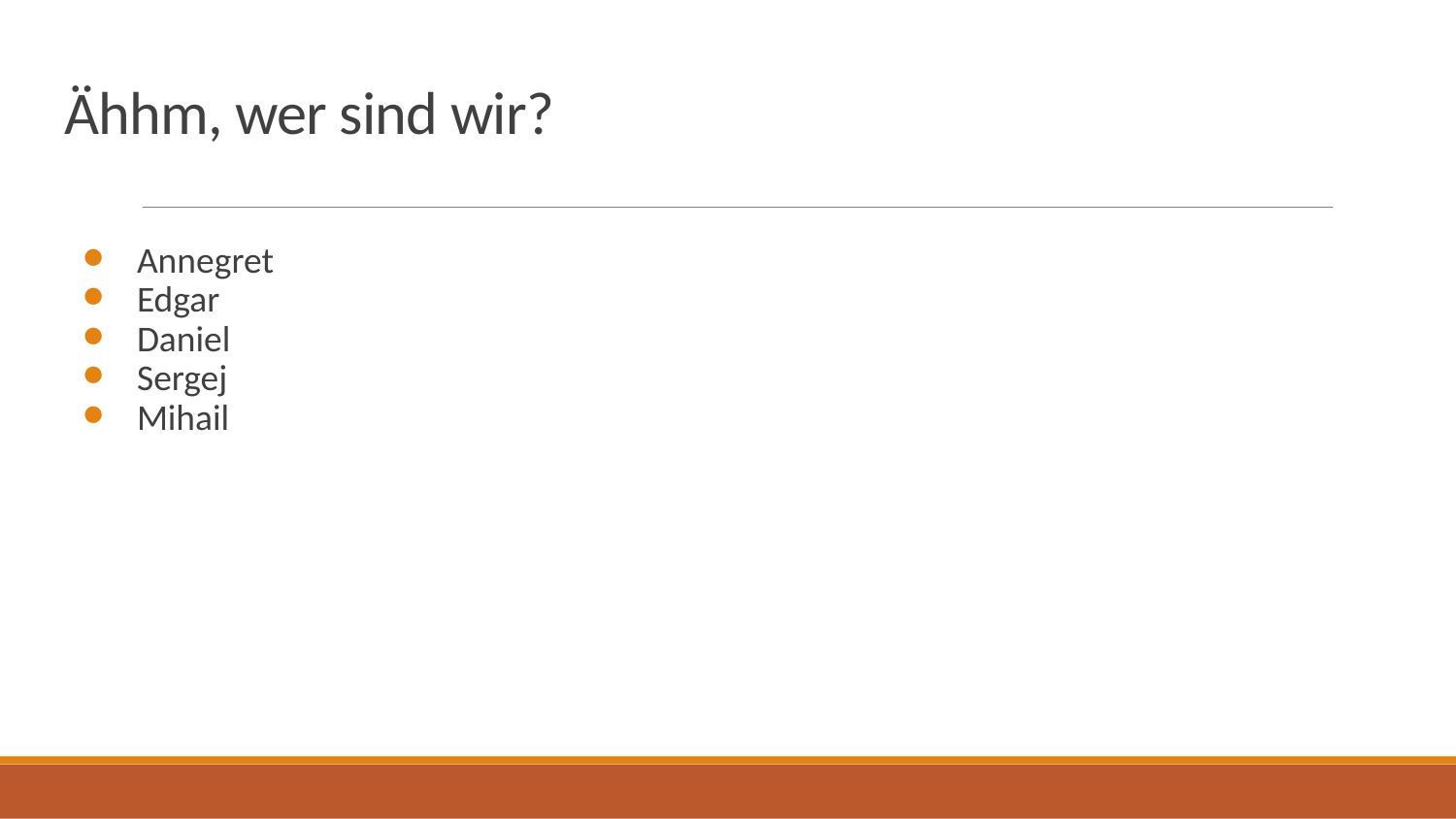

# Ähhm, wer sind wir?

Annegret
Edgar
Daniel
Sergej
Mihail